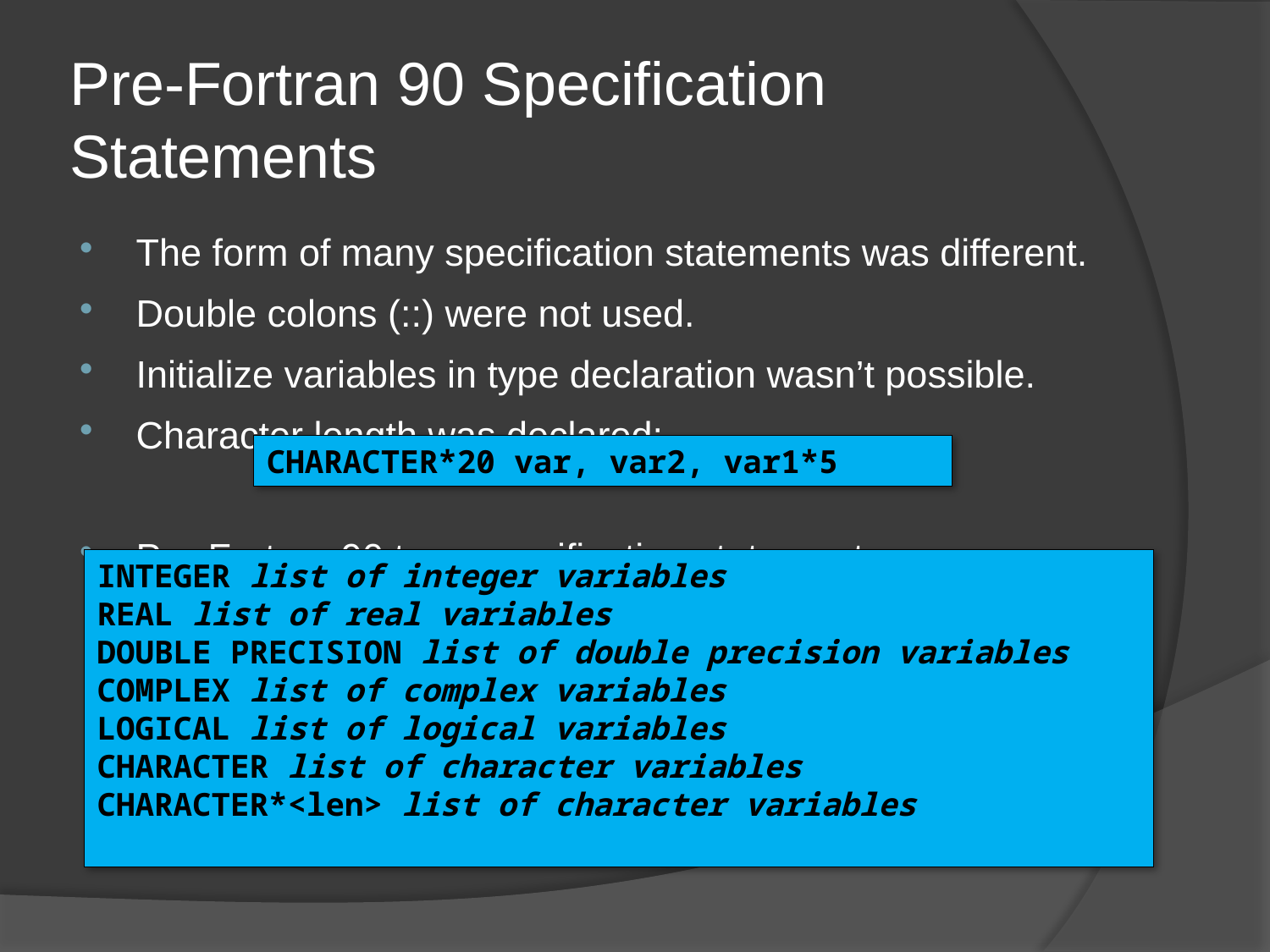

# Pre-Fortran 90 Specification Statements
The form of many specification statements was different.
Double colons (::) were not used.
Initialize variables in type declaration wasn’t possible.
Character length was declared:

Pre-Fortran 90 type specification statements:

CHARACTER*20 var, var2, var1*5
INTEGER list of integer variables
REAL list of real variables
DOUBLE PRECISION list of double precision variables
COMPLEX list of complex variables
LOGICAL list of logical variables
CHARACTER list of character variables
CHARACTER*<len> list of character variables